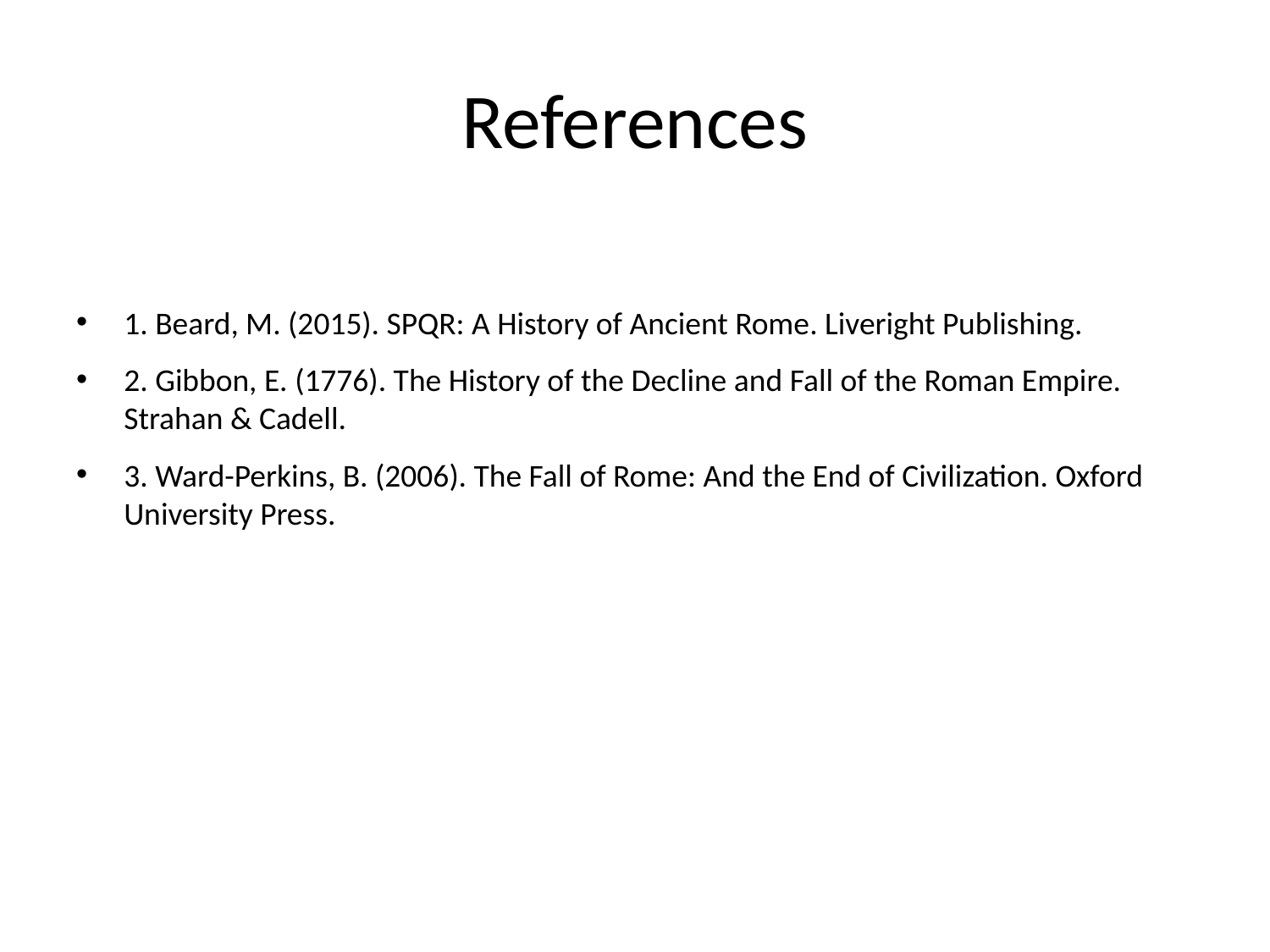

# References

1. Beard, M. (2015). SPQR: A History of Ancient Rome. Liveright Publishing.
2. Gibbon, E. (1776). The History of the Decline and Fall of the Roman Empire. Strahan & Cadell.
3. Ward-Perkins, B. (2006). The Fall of Rome: And the End of Civilization. Oxford University Press.